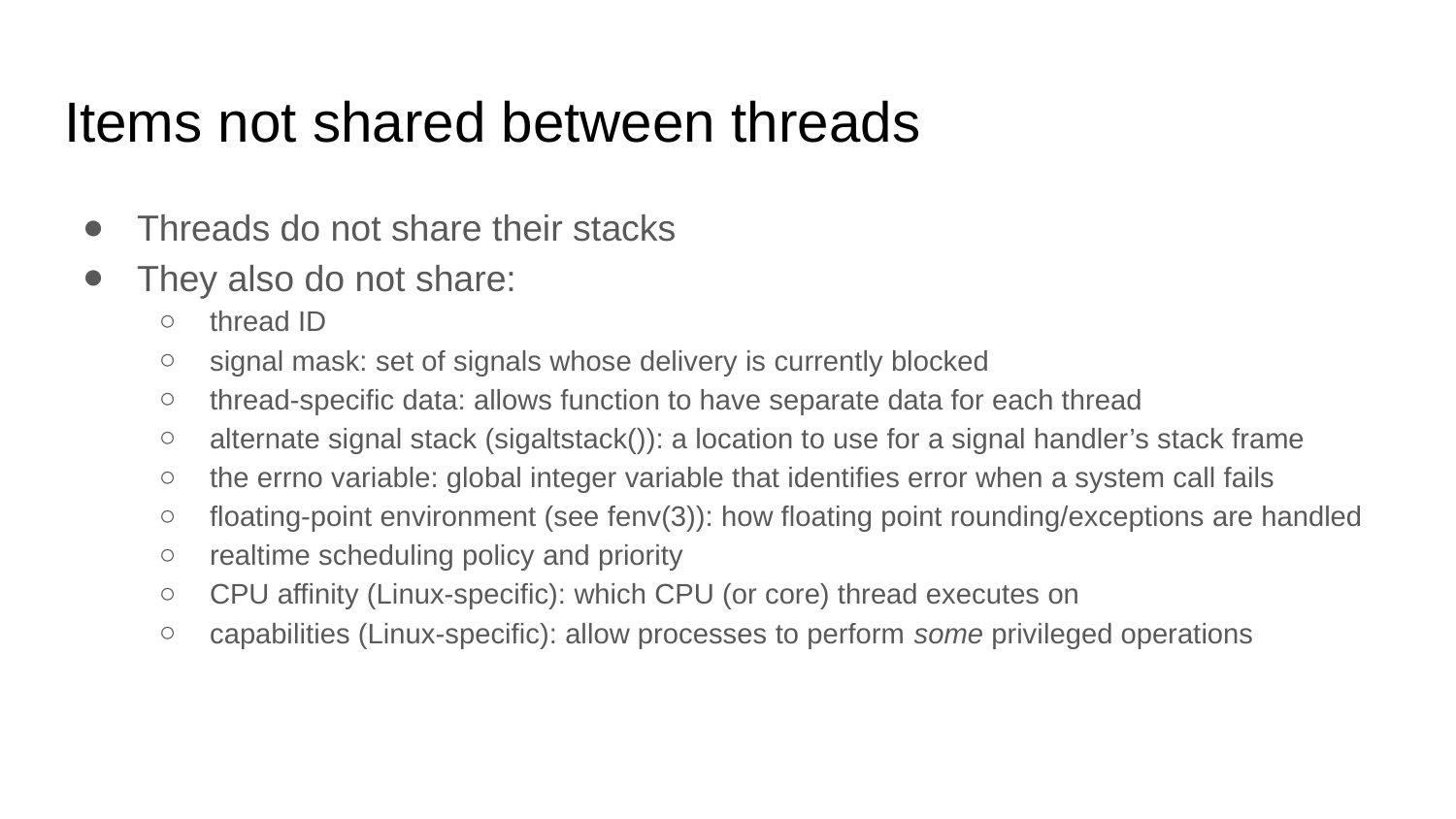

# Items not shared between threads
Threads do not share their stacks
They also do not share:
thread ID
signal mask: set of signals whose delivery is currently blocked
thread-specific data: allows function to have separate data for each thread
alternate signal stack (sigaltstack()): a location to use for a signal handler’s stack frame
the errno variable: global integer variable that identifies error when a system call fails
floating-point environment (see fenv(3)): how floating point rounding/exceptions are handled
realtime scheduling policy and priority
CPU affinity (Linux-specific): which CPU (or core) thread executes on
capabilities (Linux-specific): allow processes to perform some privileged operations